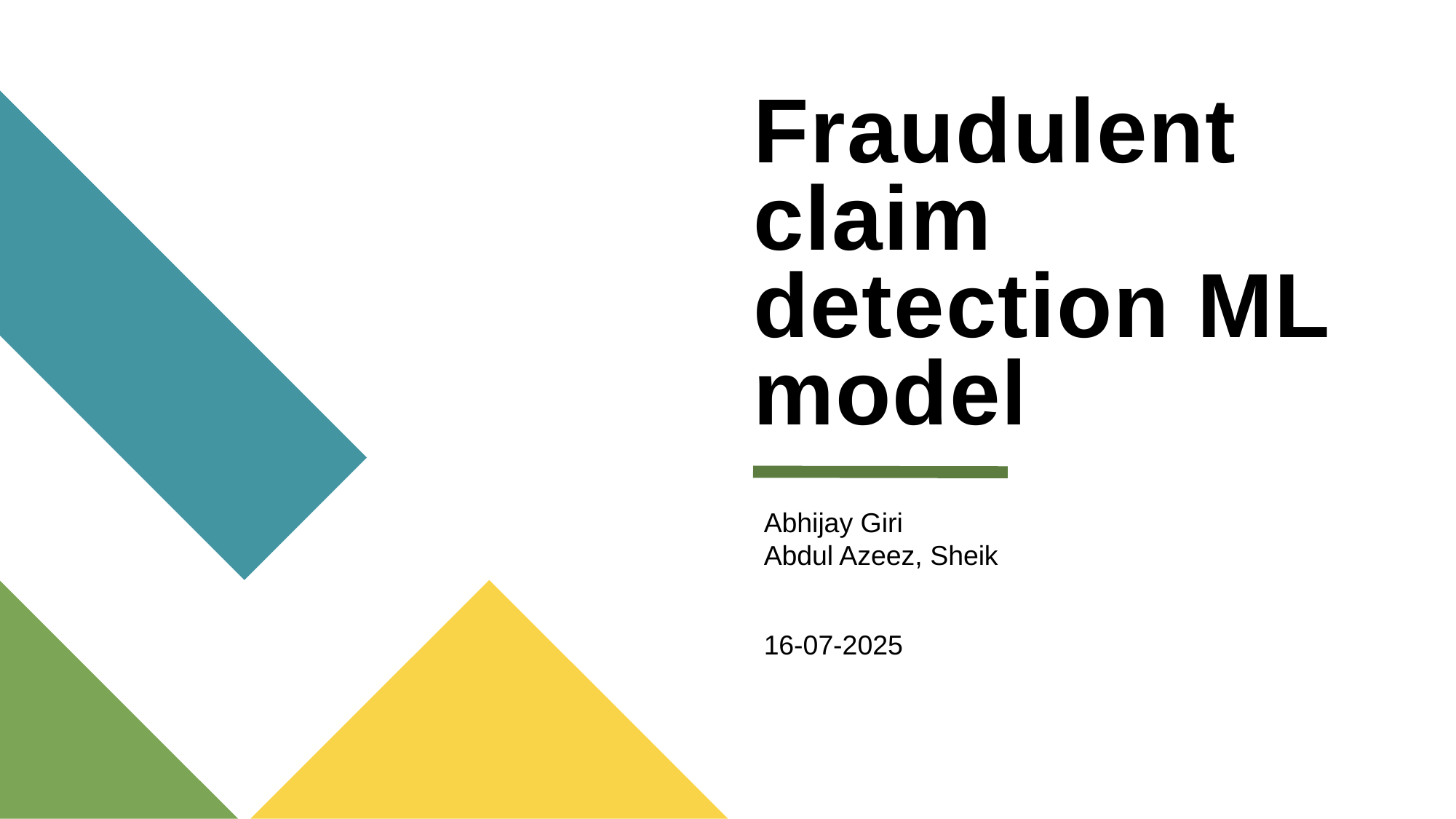

# Fraudulent claim detection ML model
Abhijay Giri
Abdul Azeez, Sheik
16-07-2025